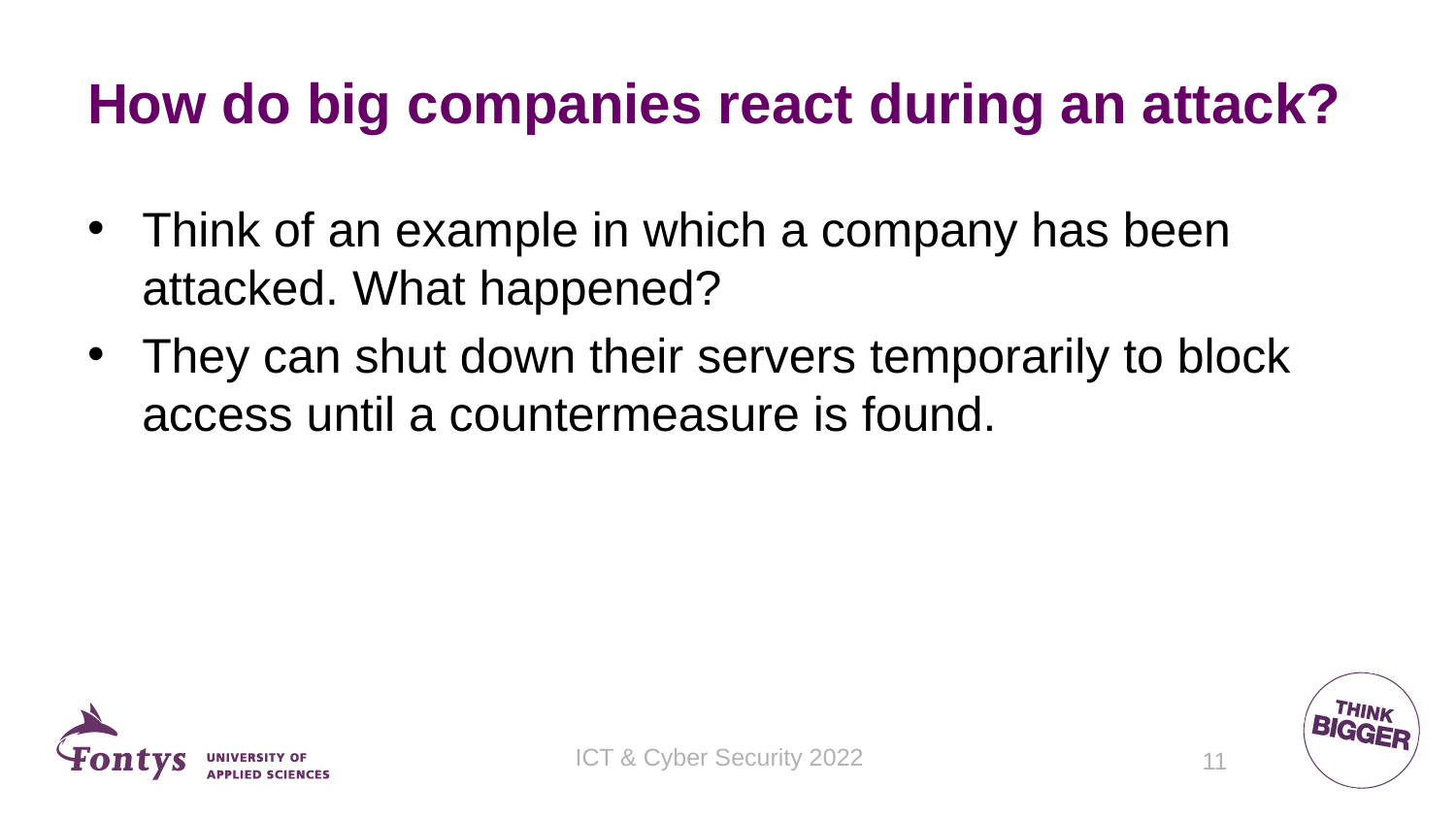

# How do big companies react during an attack?
Think of an example in which a company has been attacked. What happened?
They can shut down their servers temporarily to block access until a countermeasure is found.
ICT & Cyber Security 2022
11